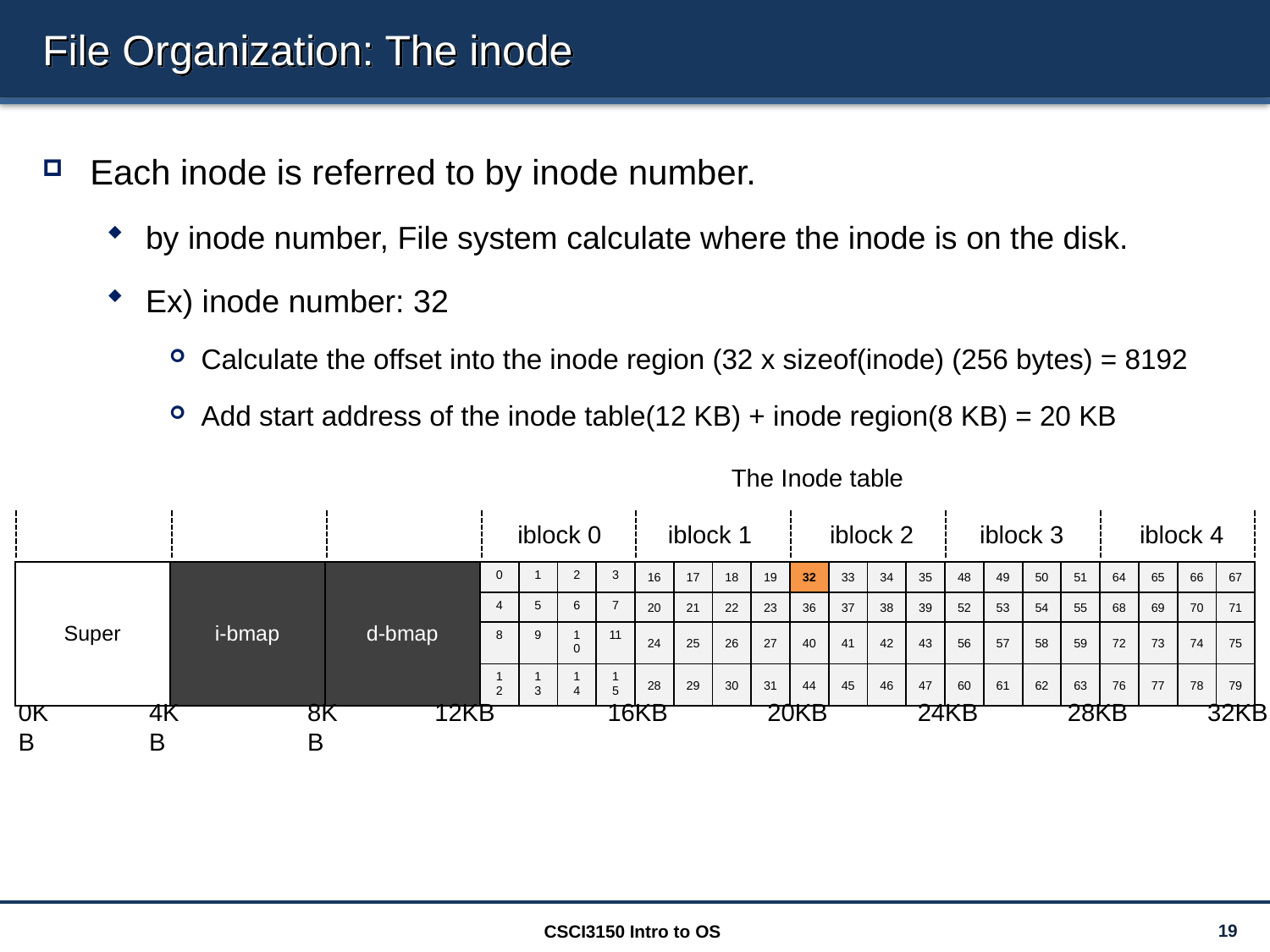

# File Organization: The inode
Each inode is referred to by inode number.
by inode number, File system calculate where the inode is on the disk.
Ex) inode number: 32
Calculate the offset into the inode region (32 x sizeof(inode) (256 bytes) = 8192
Add start address of the inode table(12 KB) + inode region(8 KB) = 20 KB

The Inode table
iblock 0
iblock 1
iblock 2
iblock 3
iblock 4
| Super | i-bmap | d-bmap | 0 | 1 | 2 | 3 | 16 | 17 | 18 | 19 | 32 | 33 | 34 | 35 | 48 | 49 | 50 | 51 | 64 | 65 | 66 | 67 |
| --- | --- | --- | --- | --- | --- | --- | --- | --- | --- | --- | --- | --- | --- | --- | --- | --- | --- | --- | --- | --- | --- | --- |
|  |  |  | 4 | 5 | 6 | 7 | 20 | 21 | 22 | 23 | 36 | 37 | 38 | 39 | 52 | 53 | 54 | 55 | 68 | 69 | 70 | 71 |
|  |  |  | 8 | 9 | 10 | 11 | 24 | 25 | 26 | 27 | 40 | 41 | 42 | 43 | 56 | 57 | 58 | 59 | 72 | 73 | 74 | 75 |
|  |  |  | 12 | 13 | 14 | 15 | 28 | 29 | 30 | 31 | 44 | 45 | 46 | 47 | 60 | 61 | 62 | 63 | 76 | 77 | 78 | 79 |
0KB
4KB
8KB
12KB
16KB
20KB
24KB
28KB
32KB
CSCI3150 Intro to OS
19